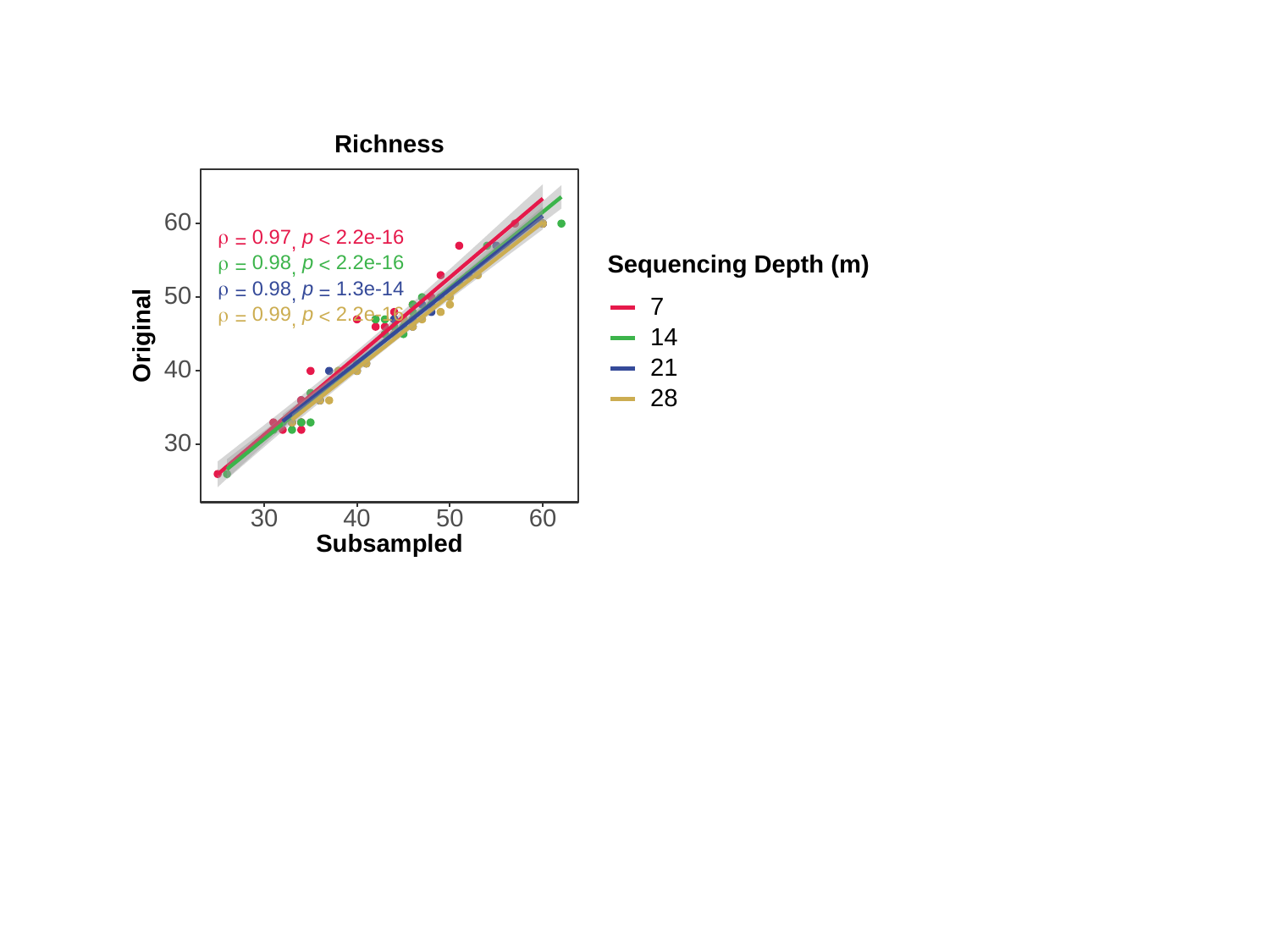

Richness

60

0.97
2.2e-16
p
ρ
<
=
,

Sequencing Depth (m)
0.98
2.2e-16
p
ρ
<
=
,

1.3e-14
0.98
p
ρ
50
=
=
,

7

0.99
2.2e-16
p

ρ
<

=
,

Original
14

21

40

28

30

30
40
50
60
Subsampled